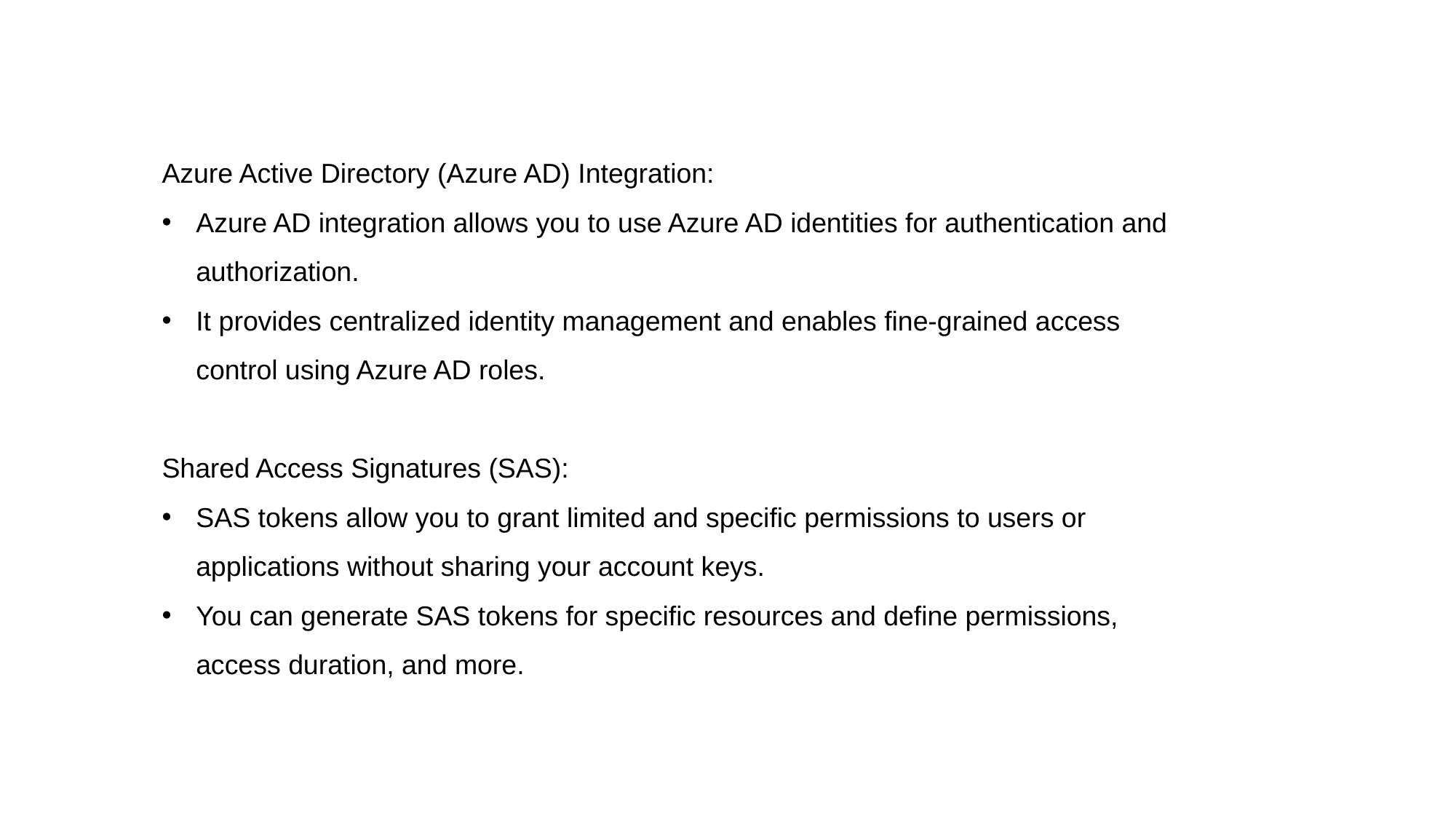

Azure Active Directory (Azure AD) Integration:
Azure AD integration allows you to use Azure AD identities for authentication and authorization.
It provides centralized identity management and enables fine-grained access control using Azure AD roles.

Shared Access Signatures (SAS):
SAS tokens allow you to grant limited and specific permissions to users or applications without sharing your account keys.
You can generate SAS tokens for specific resources and define permissions, access duration, and more.